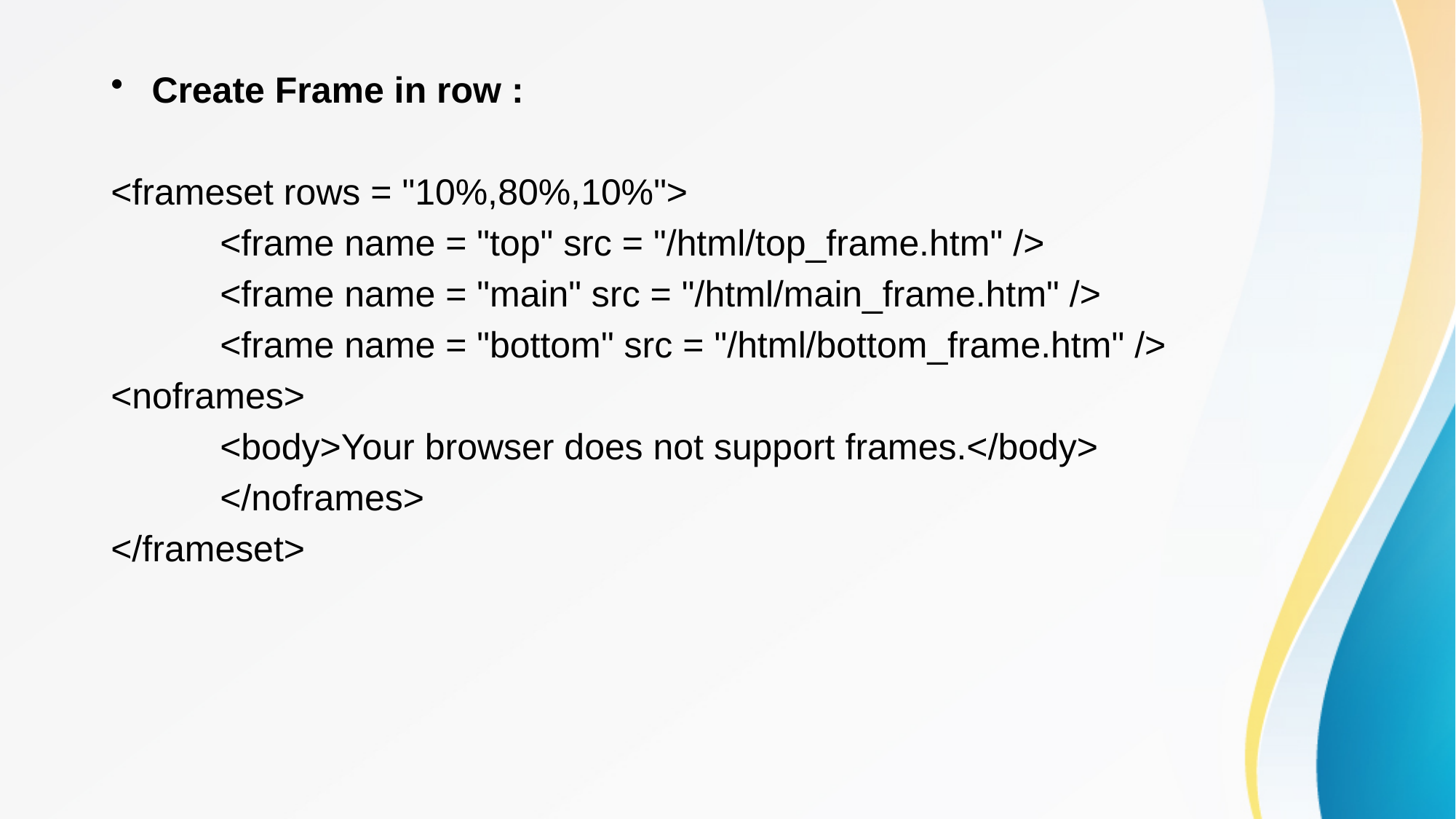

Create Frame in row :

<frameset rows = "10%,80%,10%">
	<frame name = "top" src = "/html/top_frame.htm" />
	<frame name = "main" src = "/html/main_frame.htm" />
	<frame name = "bottom" src = "/html/bottom_frame.htm" />
<noframes>
	<body>Your browser does not support frames.</body>
	</noframes>
</frameset>